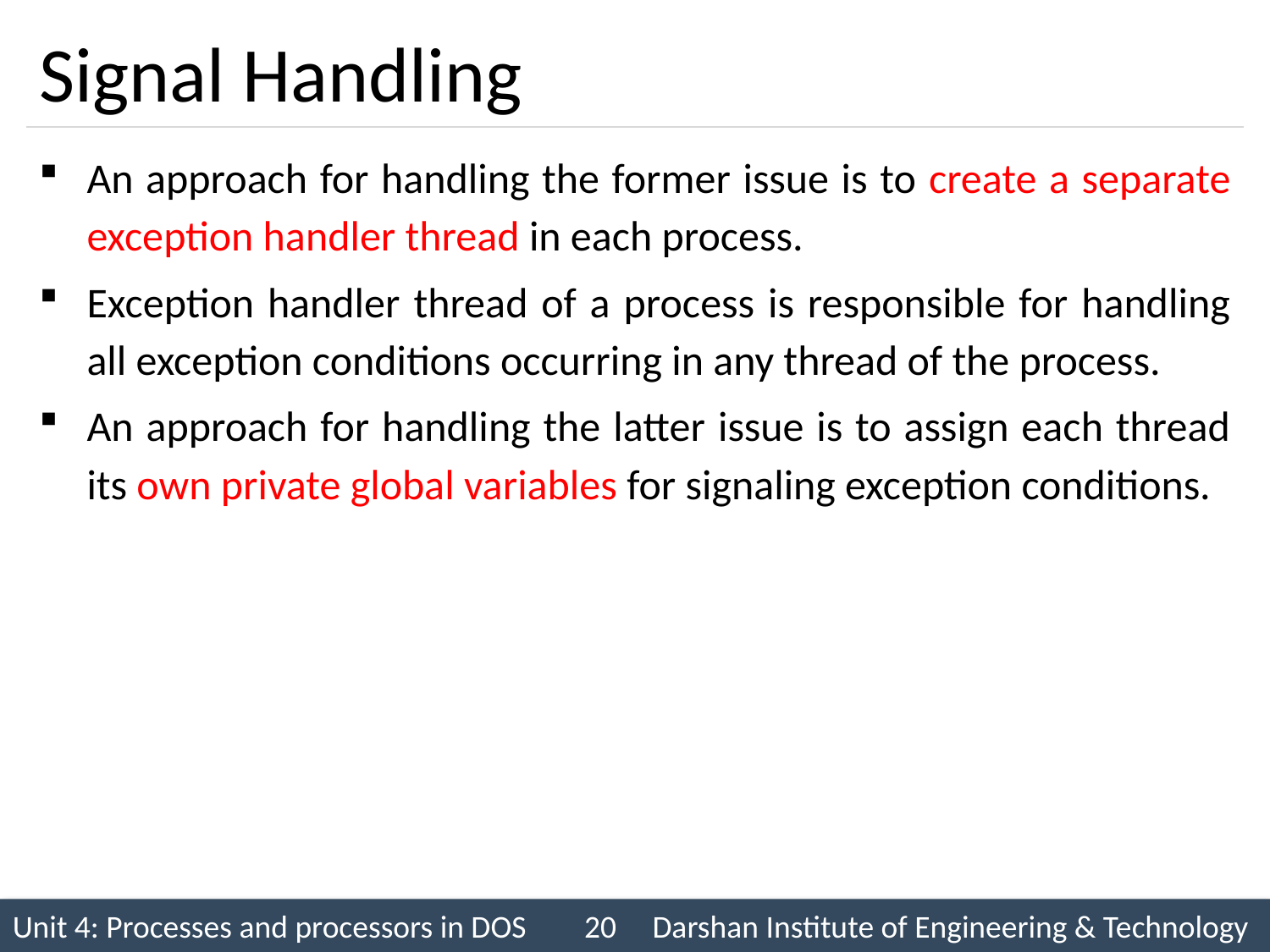

# Signal Handling
An approach for handling the former issue is to create a separate exception handler thread in each process.
Exception handler thread of a process is responsible for handling all exception conditions occurring in any thread of the process.
An approach for handling the latter issue is to assign each thread its own private global variables for signaling exception conditions.